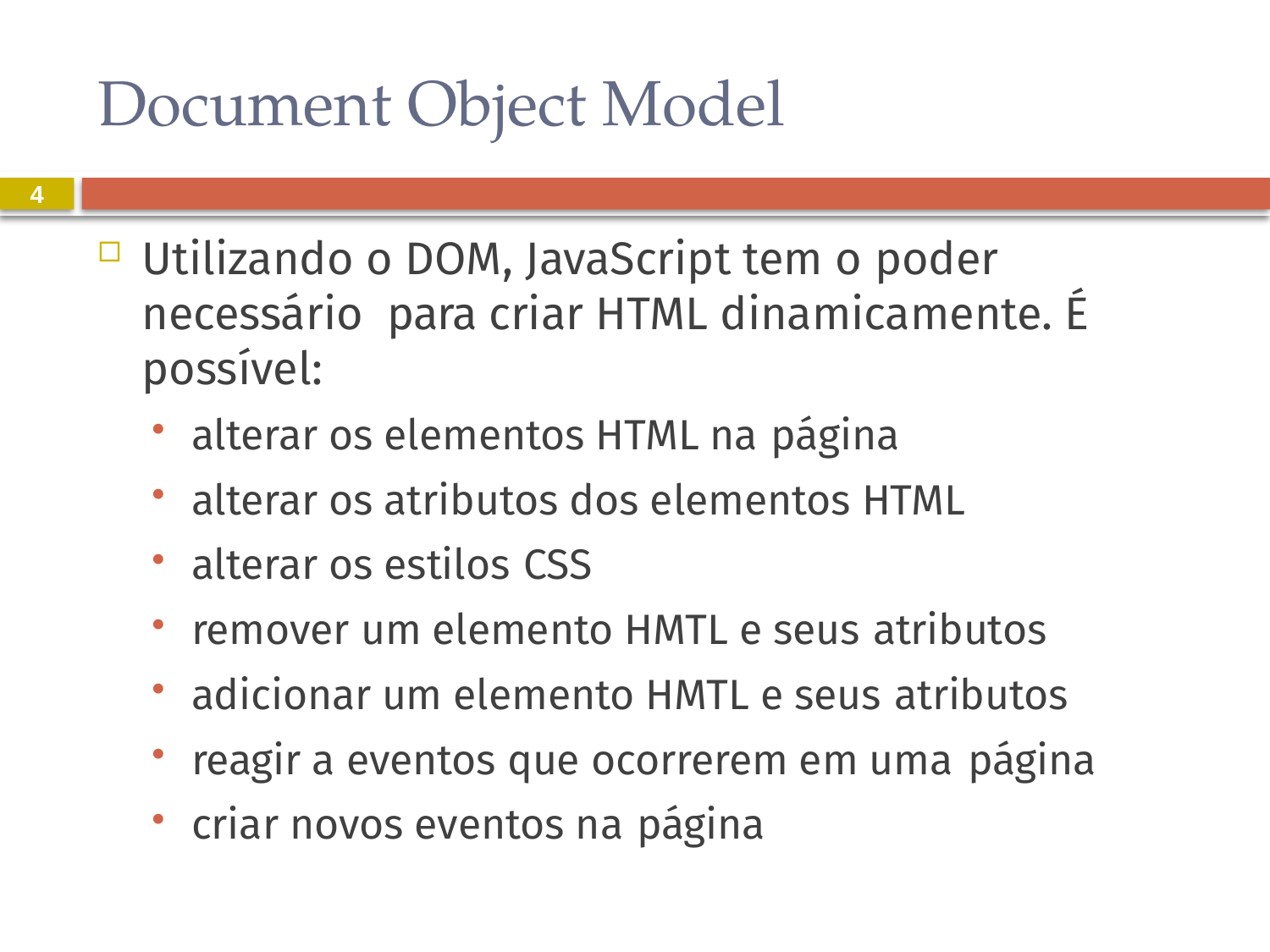

# Document Object Model
4
Utilizando o DOM, JavaScript tem o poder necessário  para criar HTML dinamicamente. É possível:
alterar os elementos HTML na página
alterar os atributos dos elementos HTML
alterar os estilos CSS
remover um elemento HMTL e seus atributos
adicionar um elemento HMTL e seus atributos
reagir a eventos que ocorrerem em uma página
criar novos eventos na página